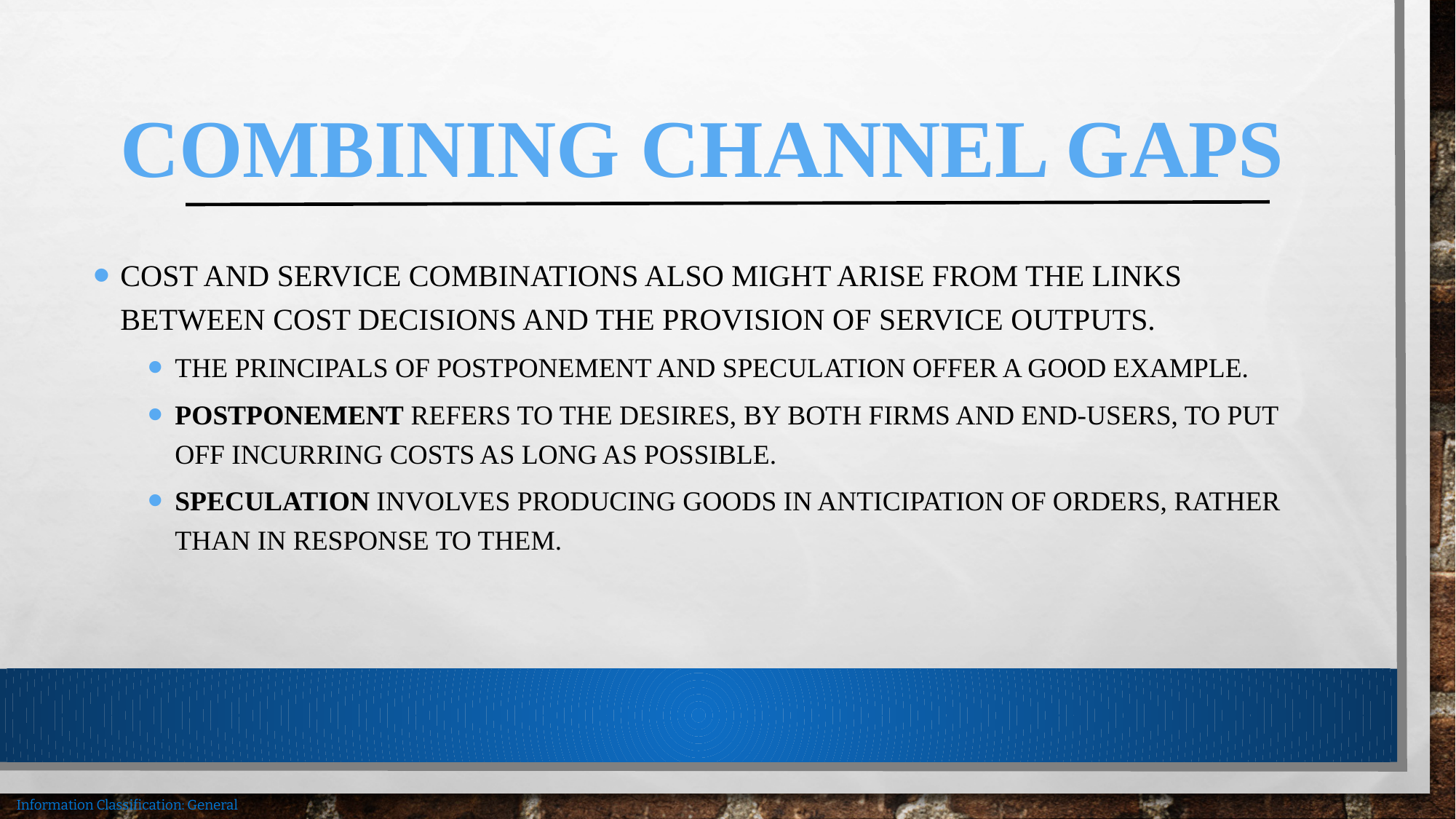

# Combining Channel Gaps
Cost and service combinations also might arise from the links between cost decisions and the provision of service outputs.
The principals of postponement and speculation offer a good example.
Postponement refers to the desires, by both firms and end-users, to put off incurring costs as long as possible.
Speculation involves producing goods in anticipation of orders, rather than in response to them.